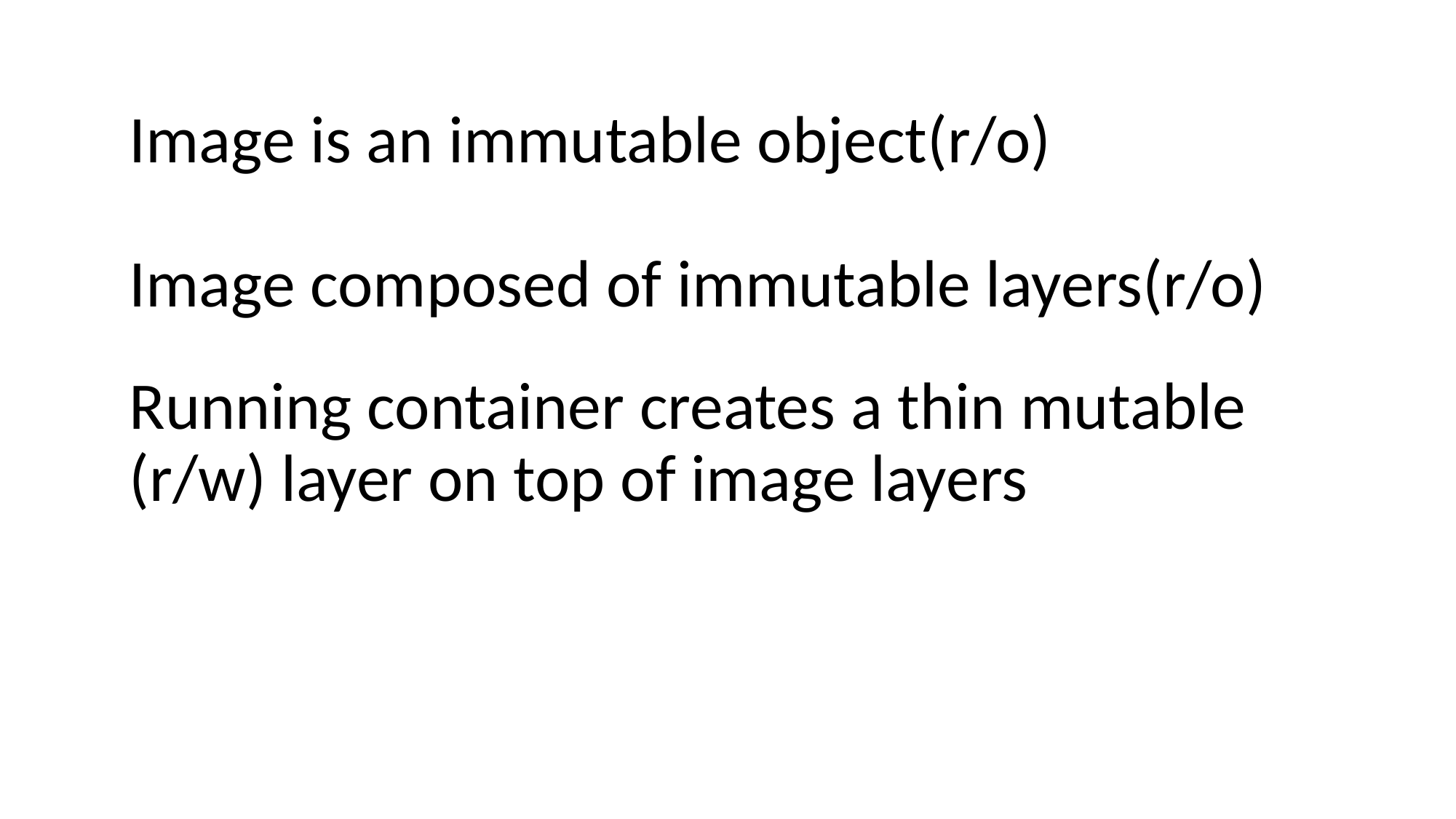

Image is an immutable object(r/o)
# Image composed of immutable layers(r/o)
Running container creates a thin mutable (r/w) layer on top of image layers